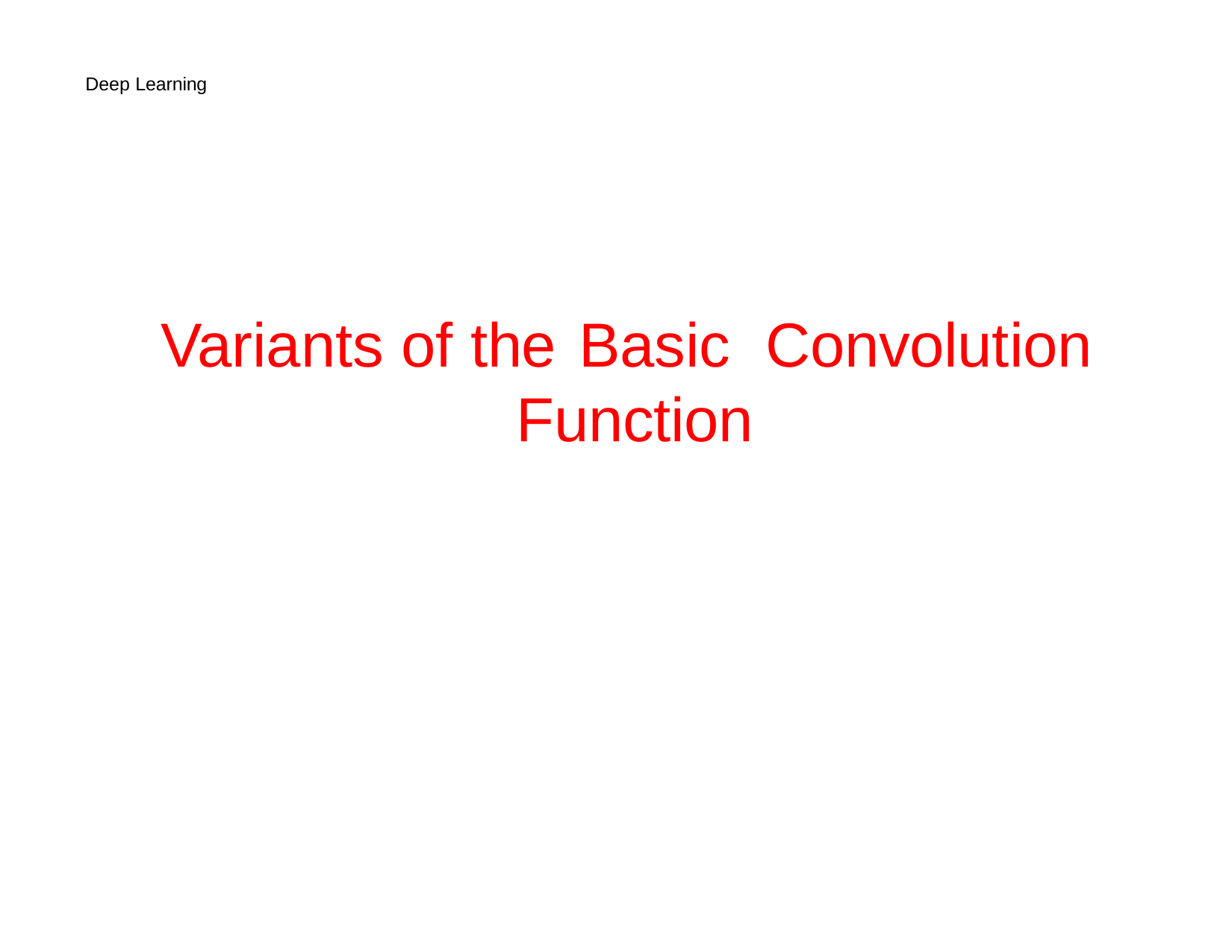

Deep Learning
# Variants of the	Basic	Convolution
Function